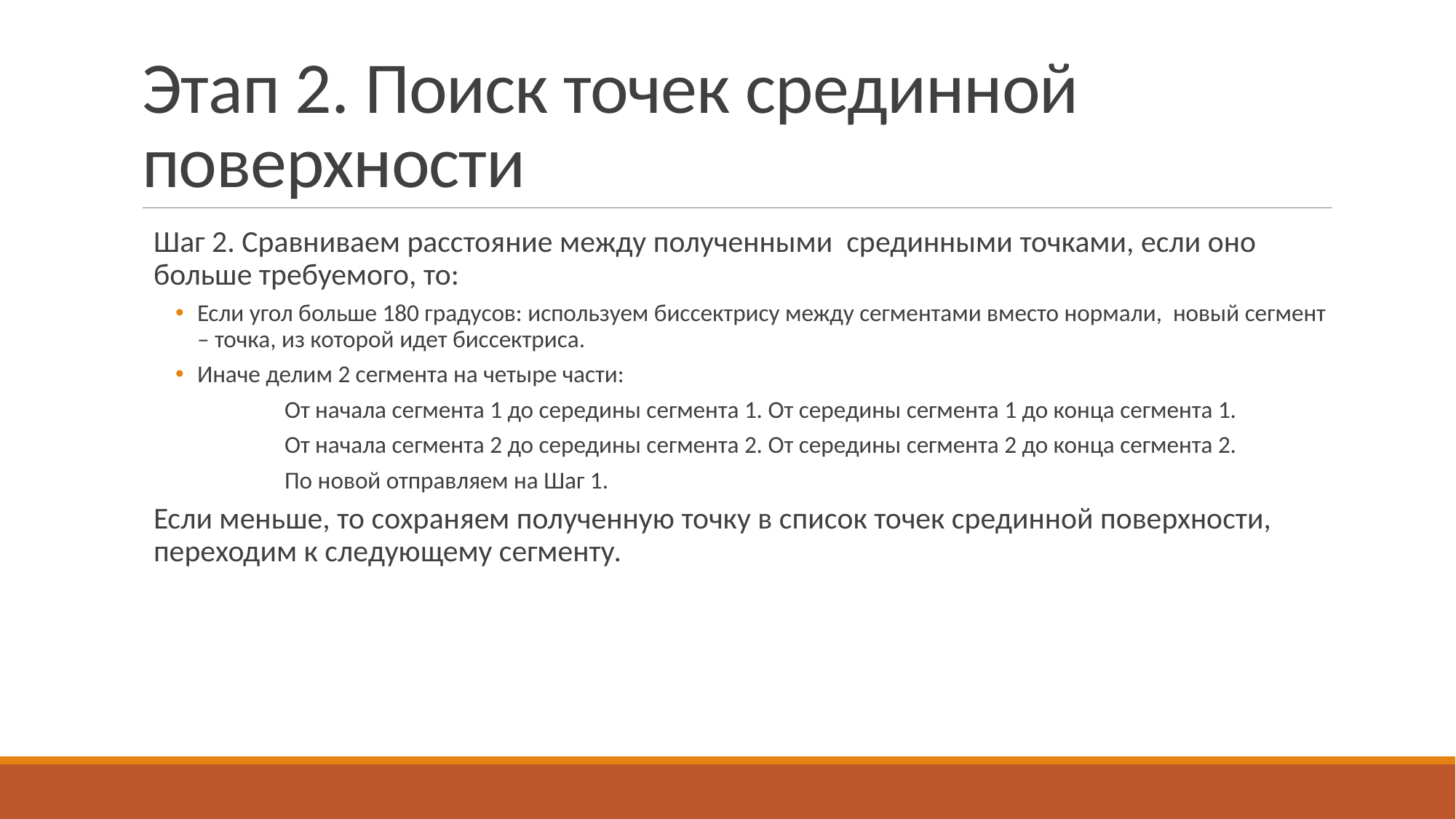

# Этап 2. Поиск точек срединной поверхности
Шаг 2. Сравниваем расстояние между полученными  срединными точками, если оно больше требуемого, то:
Если угол больше 180 градусов: используем биссектрису между сегментами вместо нормали,  новый сегмент – точка, из которой идет биссектриса.
Иначе делим 2 сегмента на четыре части:
	От начала сегмента 1 до середины сегмента 1. От середины сегмента 1 до конца сегмента 1.
	От начала сегмента 2 до середины сегмента 2. От середины сегмента 2 до конца сегмента 2.
	По новой отправляем на Шаг 1.
Если меньше, то сохраняем полученную точку в список точек срединной поверхности, переходим к следующему сегменту.